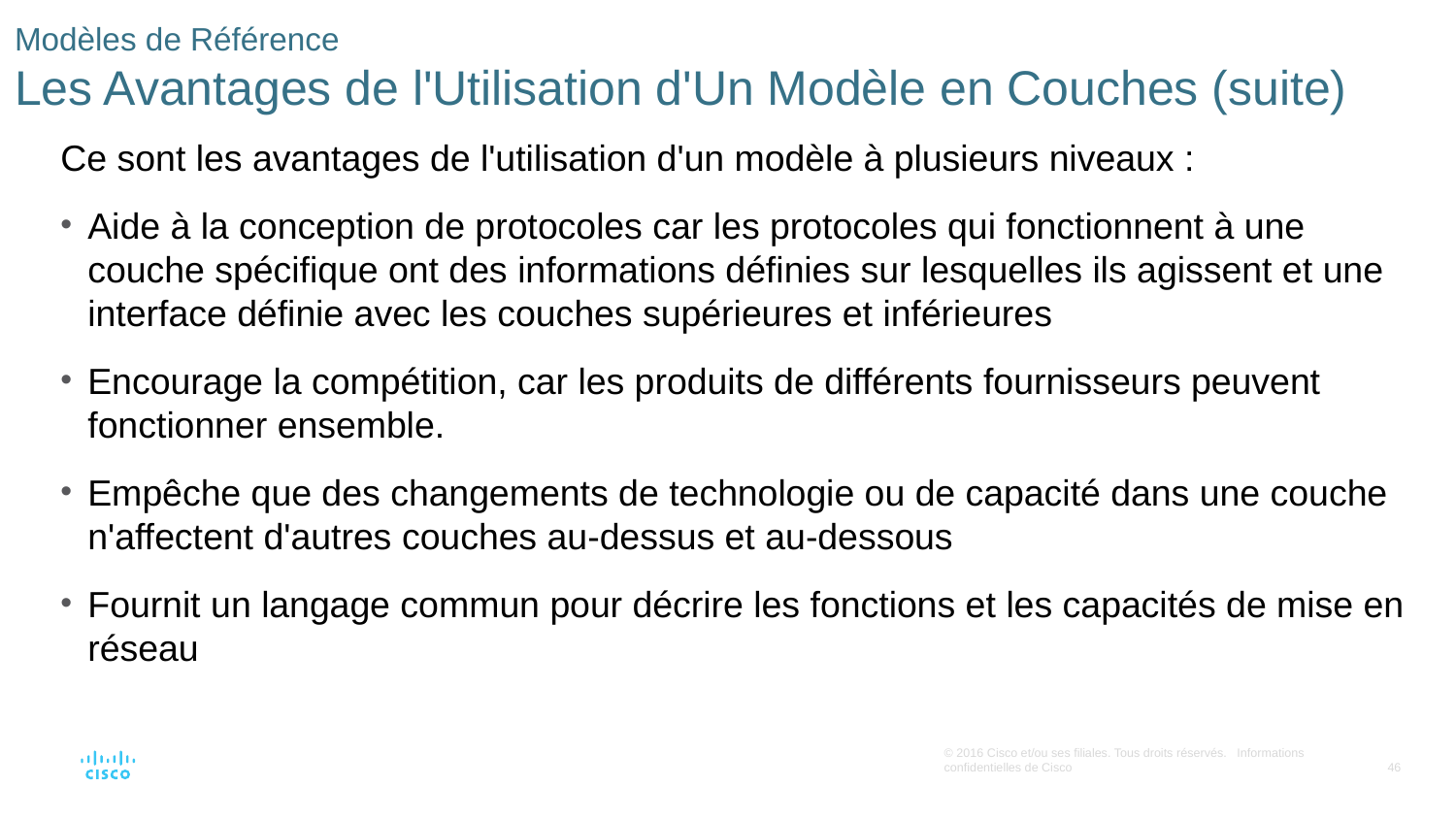

# Modèles de Référence Les Avantages de l'Utilisation d'Un Modèle en Couches (suite)
Ce sont les avantages de l'utilisation d'un modèle à plusieurs niveaux :
Aide à la conception de protocoles car les protocoles qui fonctionnent à une couche spécifique ont des informations définies sur lesquelles ils agissent et une interface définie avec les couches supérieures et inférieures
Encourage la compétition, car les produits de différents fournisseurs peuvent fonctionner ensemble.
Empêche que des changements de technologie ou de capacité dans une couche n'affectent d'autres couches au-dessus et au-dessous
Fournit un langage commun pour décrire les fonctions et les capacités de mise en réseau